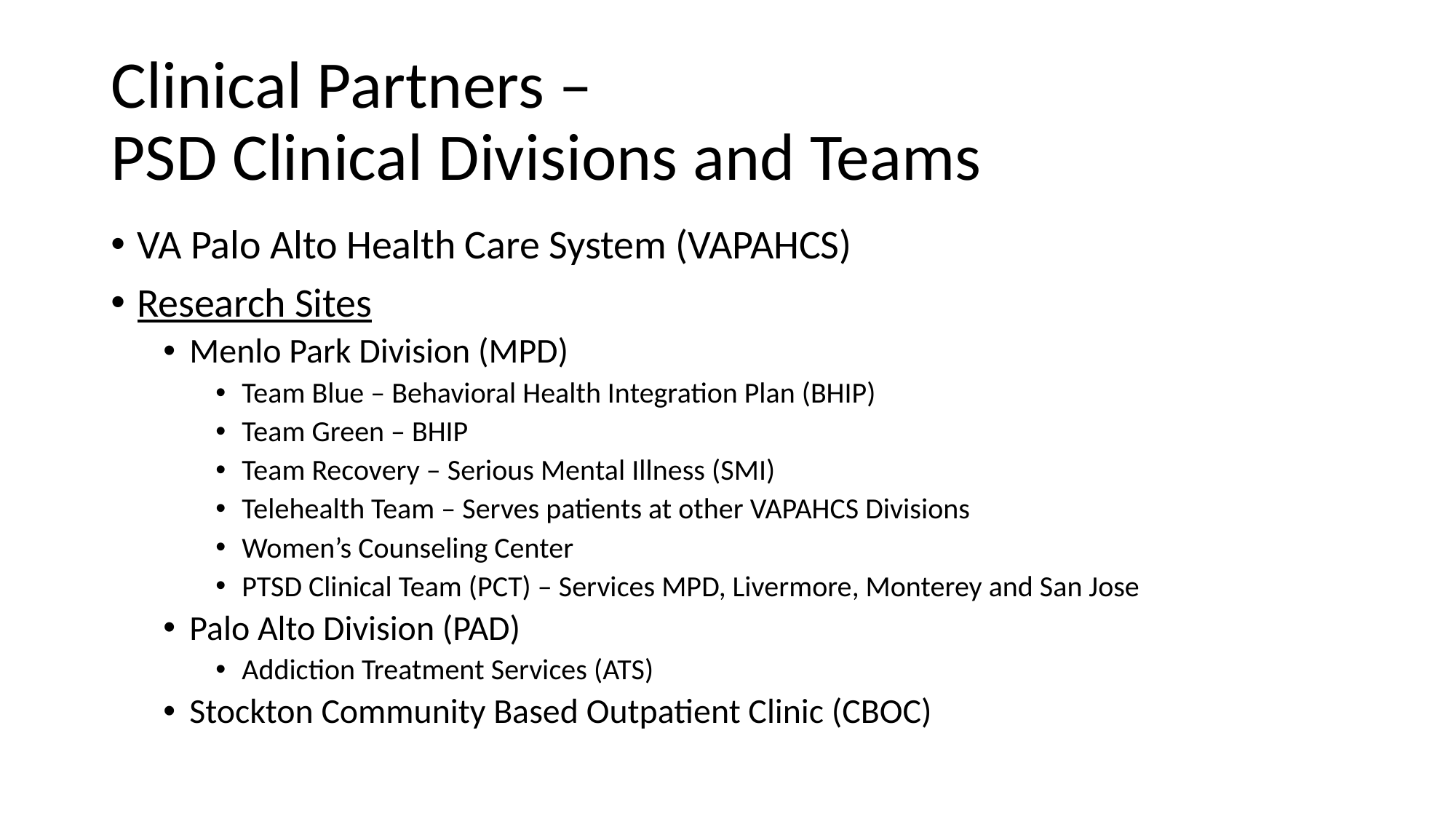

# Clinical Partners – PSD Clinical Divisions and Teams
VA Palo Alto Health Care System (VAPAHCS)
Research Sites
Menlo Park Division (MPD)
Team Blue – Behavioral Health Integration Plan (BHIP)
Team Green – BHIP
Team Recovery – Serious Mental Illness (SMI)
Telehealth Team – Serves patients at other VAPAHCS Divisions
Women’s Counseling Center
PTSD Clinical Team (PCT) – Services MPD, Livermore, Monterey and San Jose
Palo Alto Division (PAD)
Addiction Treatment Services (ATS)
Stockton Community Based Outpatient Clinic (CBOC)